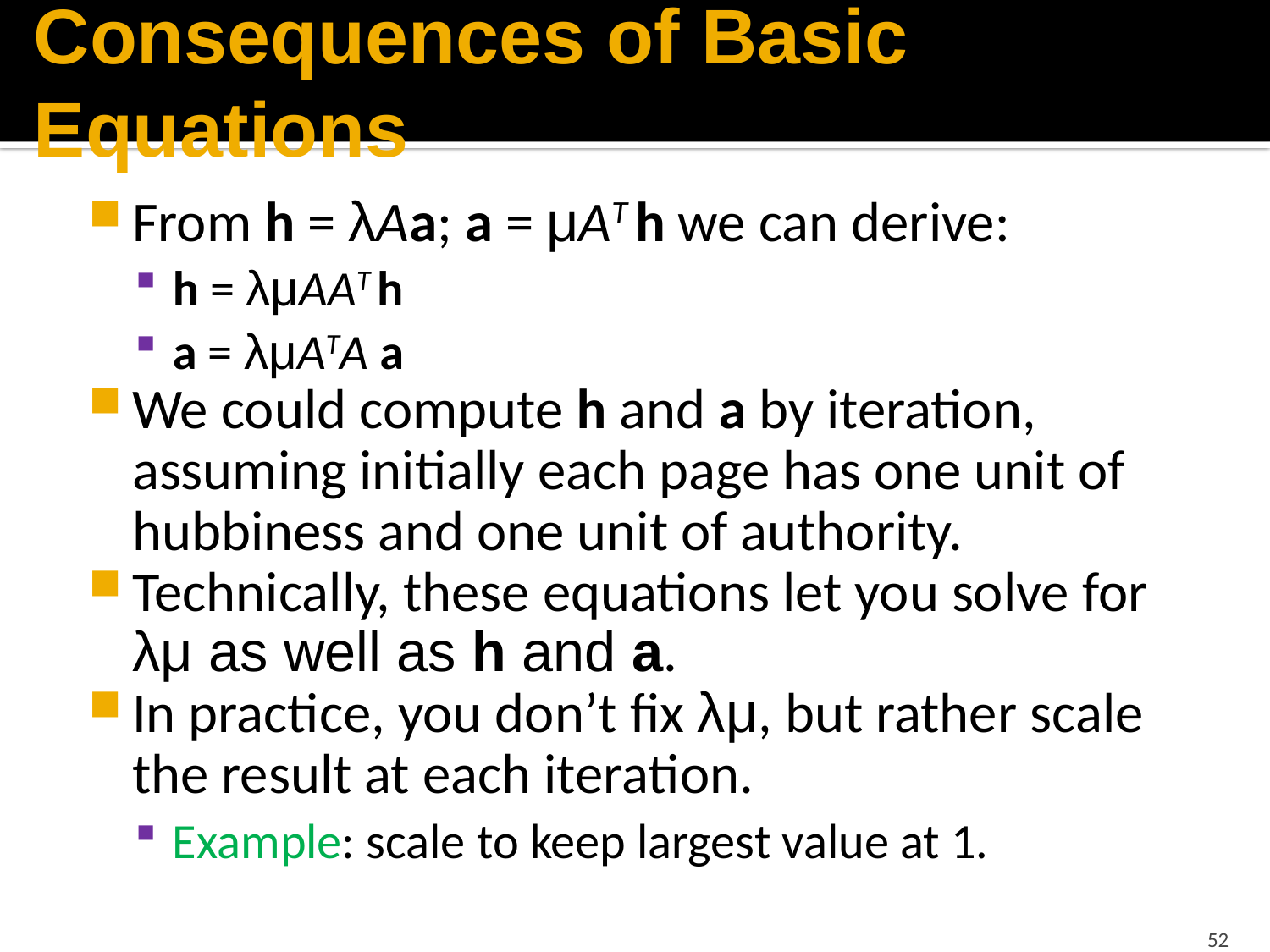

# Consequences of Basic Equations
From h = λAa; a = μAT h we can derive:
h = λμAAT h
a = λμATA a
We could compute h and a by iteration, assuming initially each page has one unit of hubbiness and one unit of authority.
Technically, these equations let you solve for λμ as well as h and a.
In practice, you don’t fix λμ, but rather scale the result at each iteration.
Example: scale to keep largest value at 1.
52